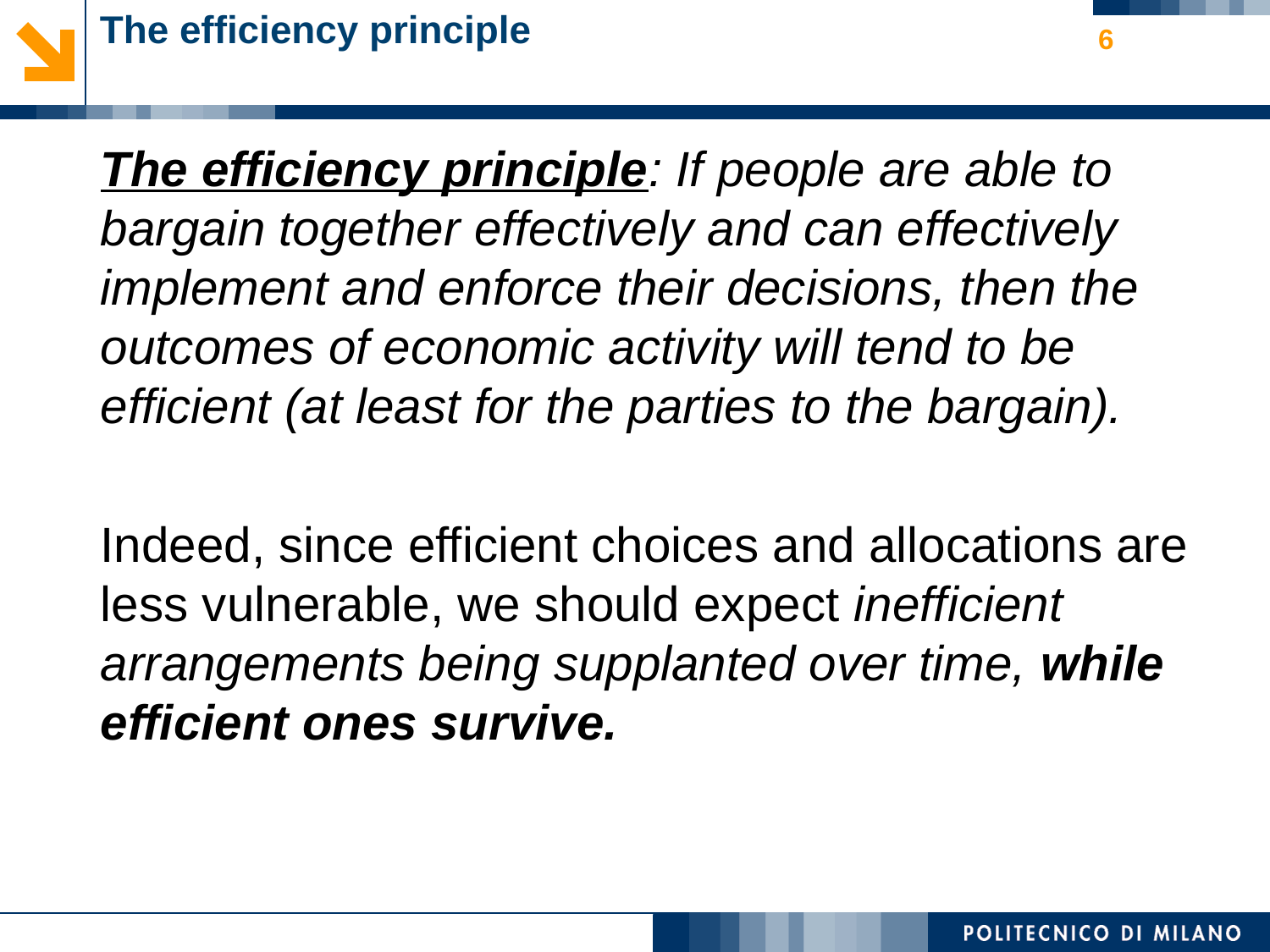

# The efficiency principle
6
	The efficiency principle: If people are able to bargain together effectively and can effectively implement and enforce their decisions, then the outcomes of economic activity will tend to be efficient (at least for the parties to the bargain).

	Indeed, since efficient choices and allocations are less vulnerable, we should expect inefficient arrangements being supplanted over time, while efficient ones survive.